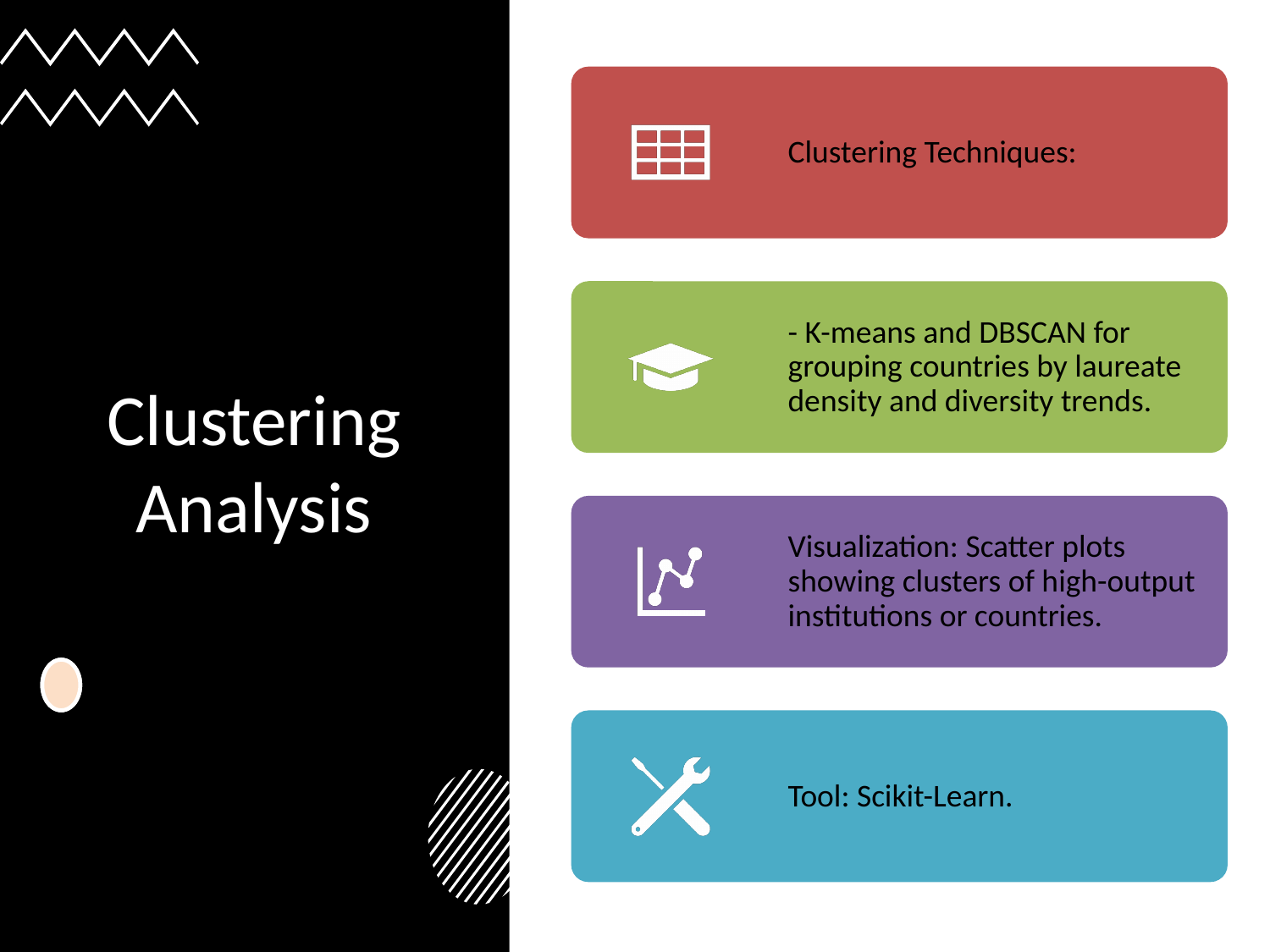

Clustering Techniques:
- K-means and DBSCAN for grouping countries by laureate density and diversity trends.
Visualization: Scatter plots showing clusters of high-output institutions or countries.
Tool: Scikit-Learn.
# Clustering Analysis